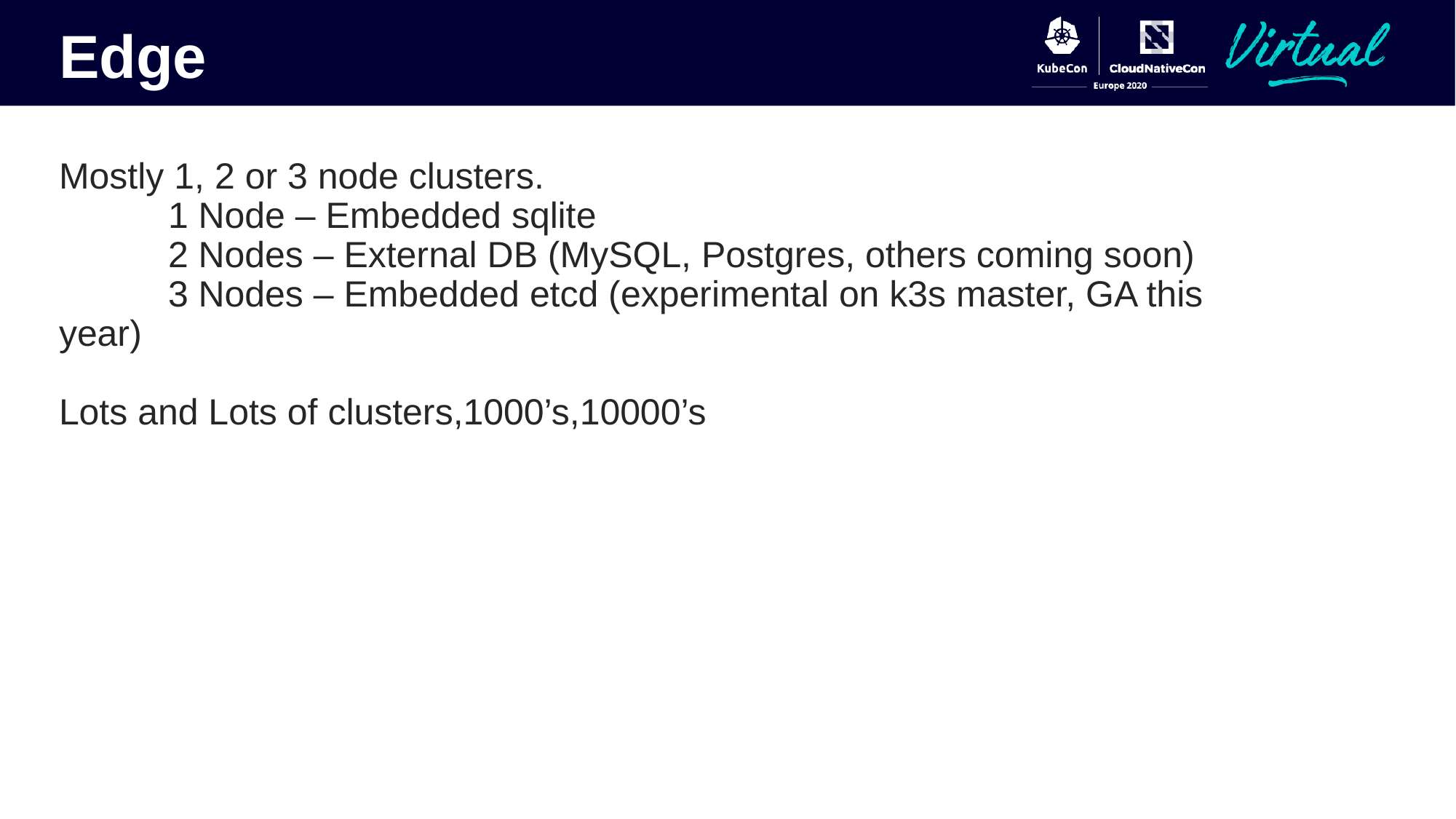

Edge
Mostly 1, 2 or 3 node clusters.
	1 Node – Embedded sqlite
	2 Nodes – External DB (MySQL, Postgres, others coming soon)
	3 Nodes – Embedded etcd (experimental on k3s master, GA this year)

Lots and Lots of clusters,1000’s,10000’s